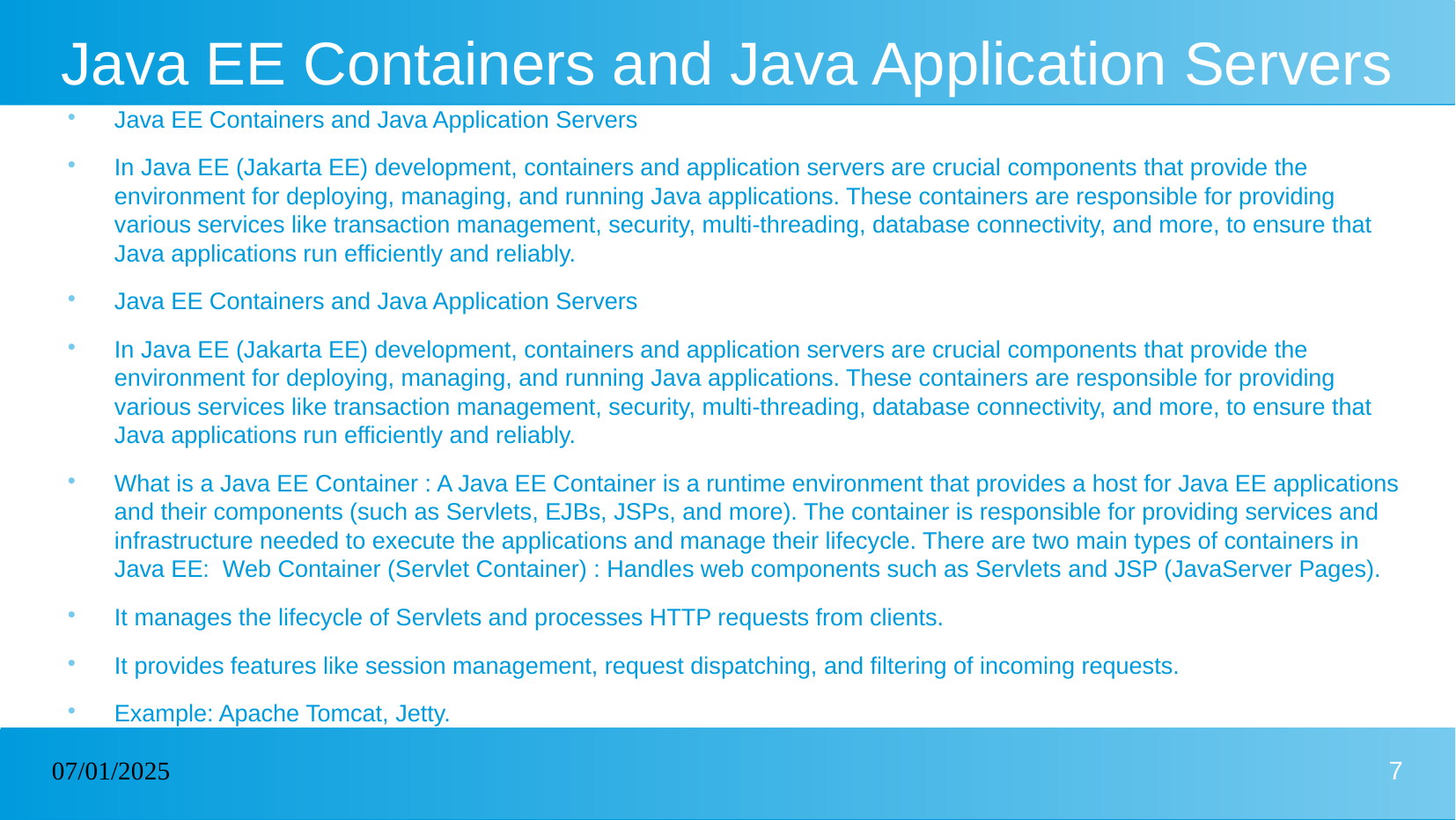

# Java EE Containers and Java Application Servers
Java EE Containers and Java Application Servers
In Java EE (Jakarta EE) development, containers and application servers are crucial components that provide the environment for deploying, managing, and running Java applications. These containers are responsible for providing various services like transaction management, security, multi-threading, database connectivity, and more, to ensure that Java applications run efficiently and reliably.
Java EE Containers and Java Application Servers
In Java EE (Jakarta EE) development, containers and application servers are crucial components that provide the environment for deploying, managing, and running Java applications. These containers are responsible for providing various services like transaction management, security, multi-threading, database connectivity, and more, to ensure that Java applications run efficiently and reliably.
What is a Java EE Container : A Java EE Container is a runtime environment that provides a host for Java EE applications and their components (such as Servlets, EJBs, JSPs, and more). The container is responsible for providing services and infrastructure needed to execute the applications and manage their lifecycle. There are two main types of containers in Java EE:  Web Container (Servlet Container) : Handles web components such as Servlets and JSP (JavaServer Pages).
It manages the lifecycle of Servlets and processes HTTP requests from clients.
It provides features like session management, request dispatching, and filtering of incoming requests.
Example: Apache Tomcat, Jetty.
07/01/2025
7